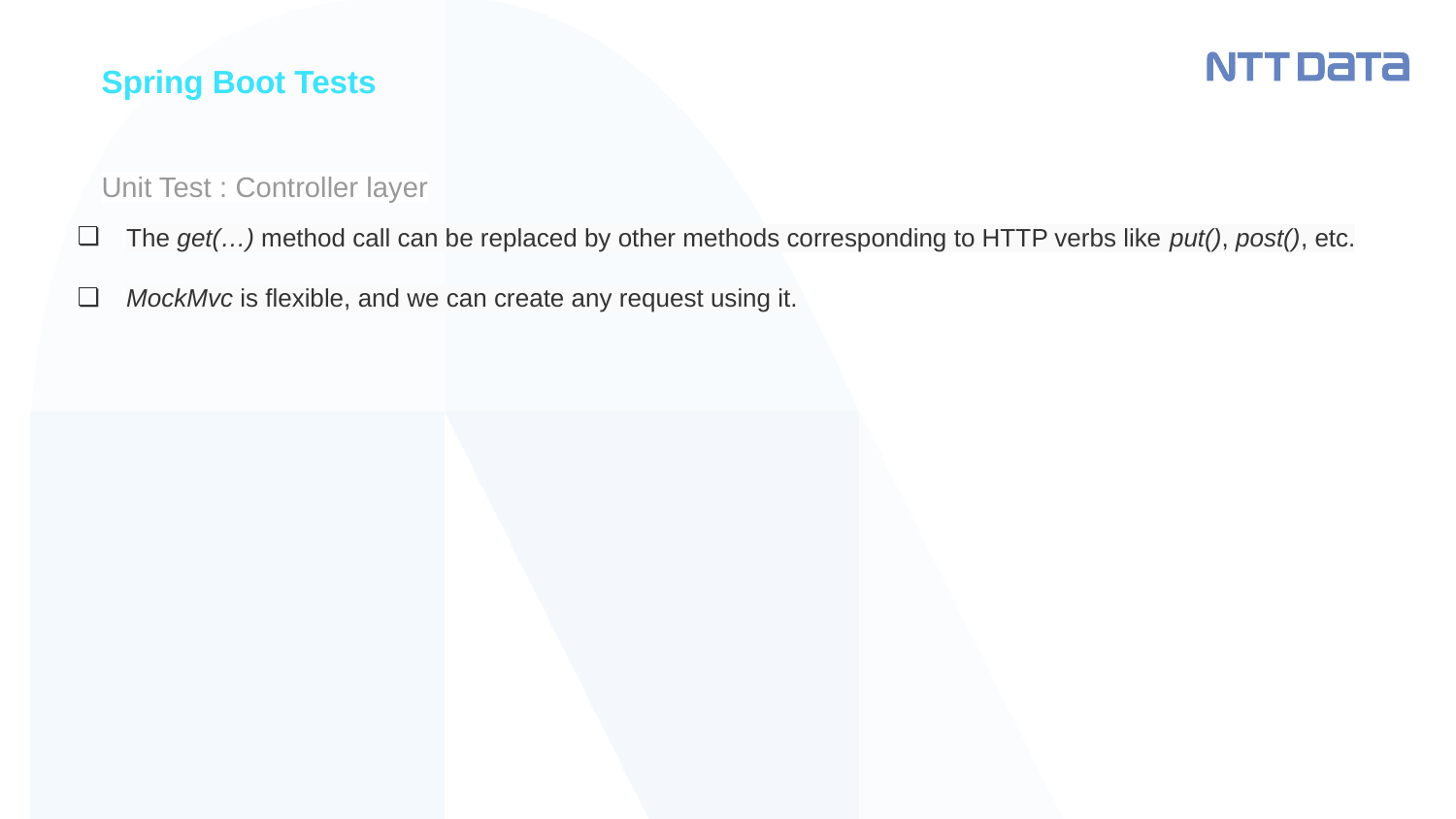

Spring Boot Tests
# Unit Test : Controller layer
The get(…) method call can be replaced by other methods corresponding to HTTP verbs like put(), post(), etc.
MockMvc is flexible, and we can create any request using it.